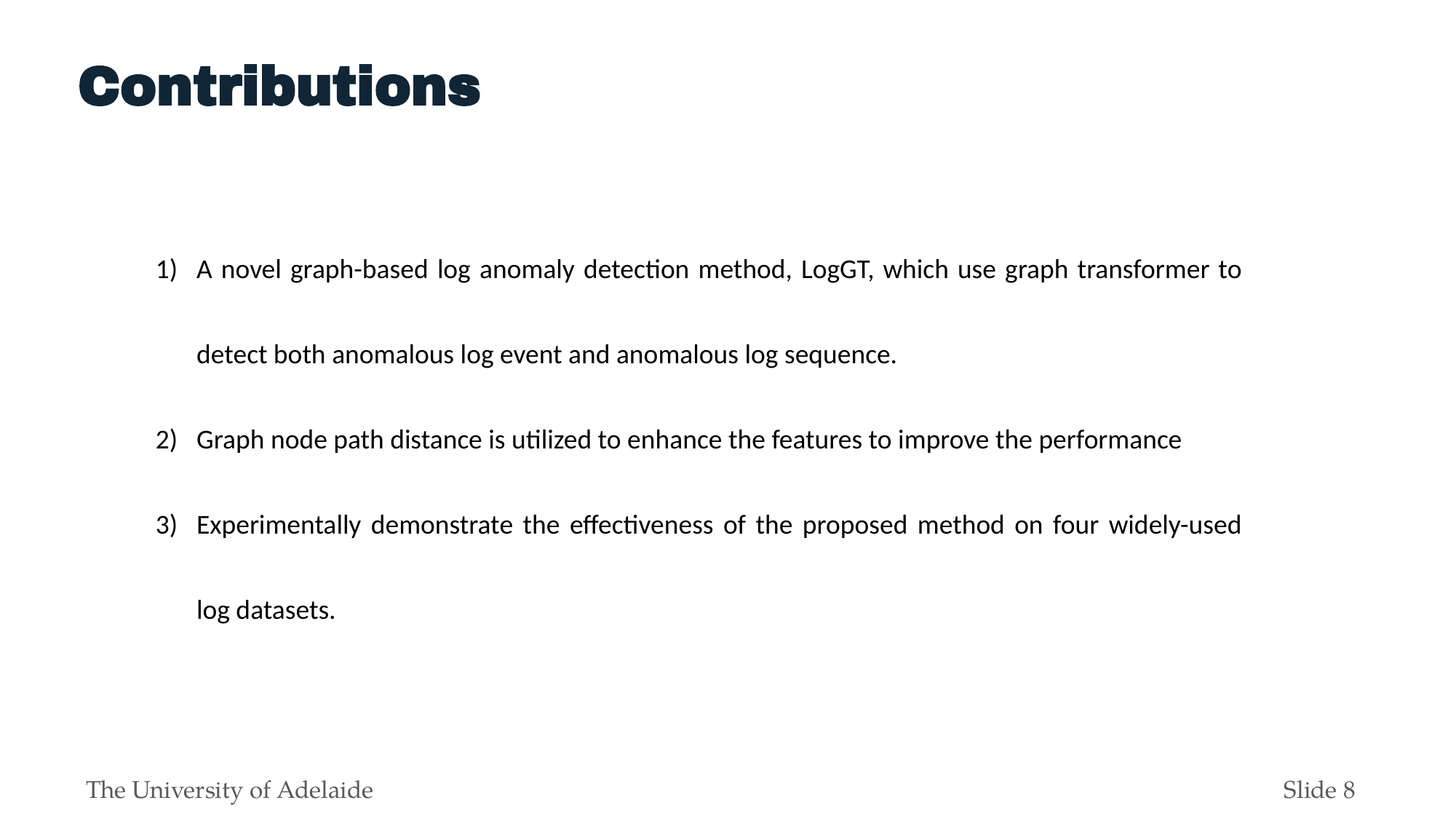

Contributions
A novel graph-based log anomaly detection method, LogGT, which use graph transformer to detect both anomalous log event and anomalous log sequence.
Graph node path distance is utilized to enhance the features to improve the performance
Experimentally demonstrate the effectiveness of the proposed method on four widely-used log datasets.

The University of Adelaide
Slide 8